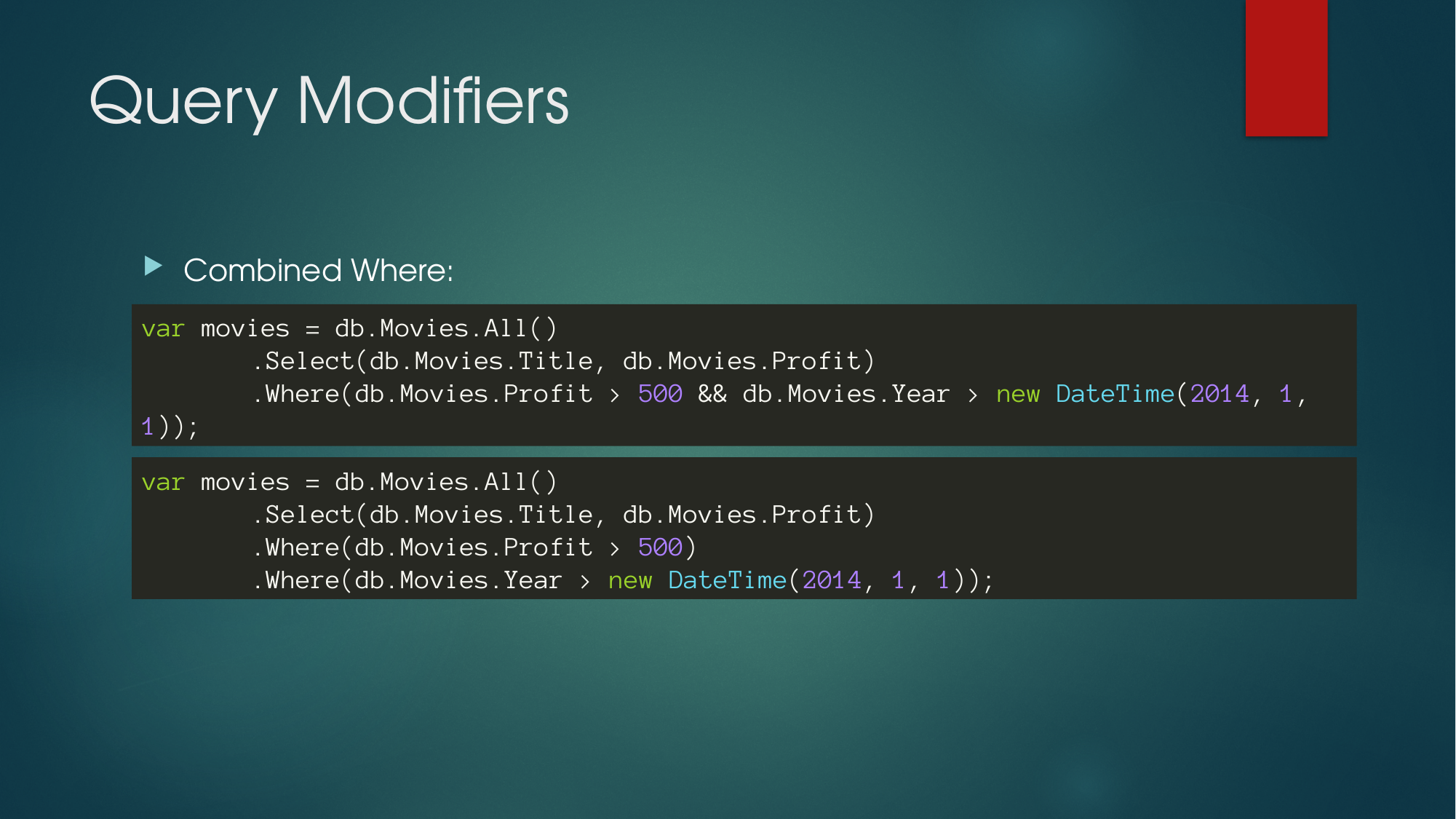

# Query Modifiers
Combined Where:

var movies = db.Movies.All()
	.Select(db.Movies.Title, db.Movies.Profit)
	.Where(db.Movies.Profit > 500 && db.Movies.Year > new DateTime(2014, 1, 1));
var movies = db.Movies.All()
	.Select(db.Movies.Title, db.Movies.Profit)
	.Where(db.Movies.Profit > 500)
	.Where(db.Movies.Year > new DateTime(2014, 1, 1));